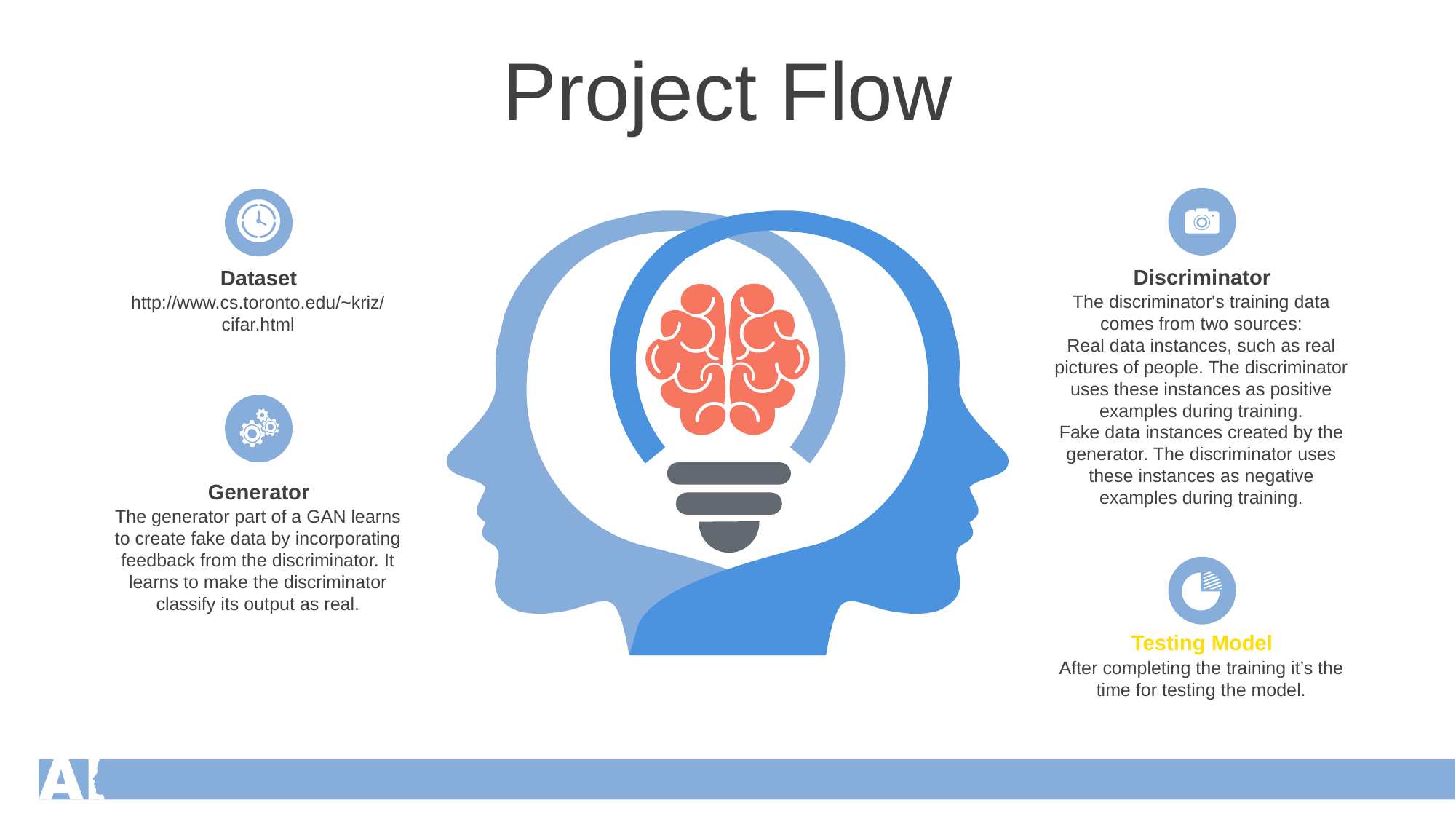

Project Flow

Discriminator
The discriminator's training data comes from two sources:
Real data instances, such as real pictures of people. The discriminator uses these instances as positive examples during training.
Fake data instances created by the generator. The discriminator uses these instances as negative examples during training.
Dataset
http://www.cs.toronto.edu/~kriz/cifar.html

Generator
The generator part of a GAN learns to create fake data by incorporating feedback from the discriminator. It learns to make the discriminator classify its output as real.

Testing Model
After completing the training it’s the time for testing the model.